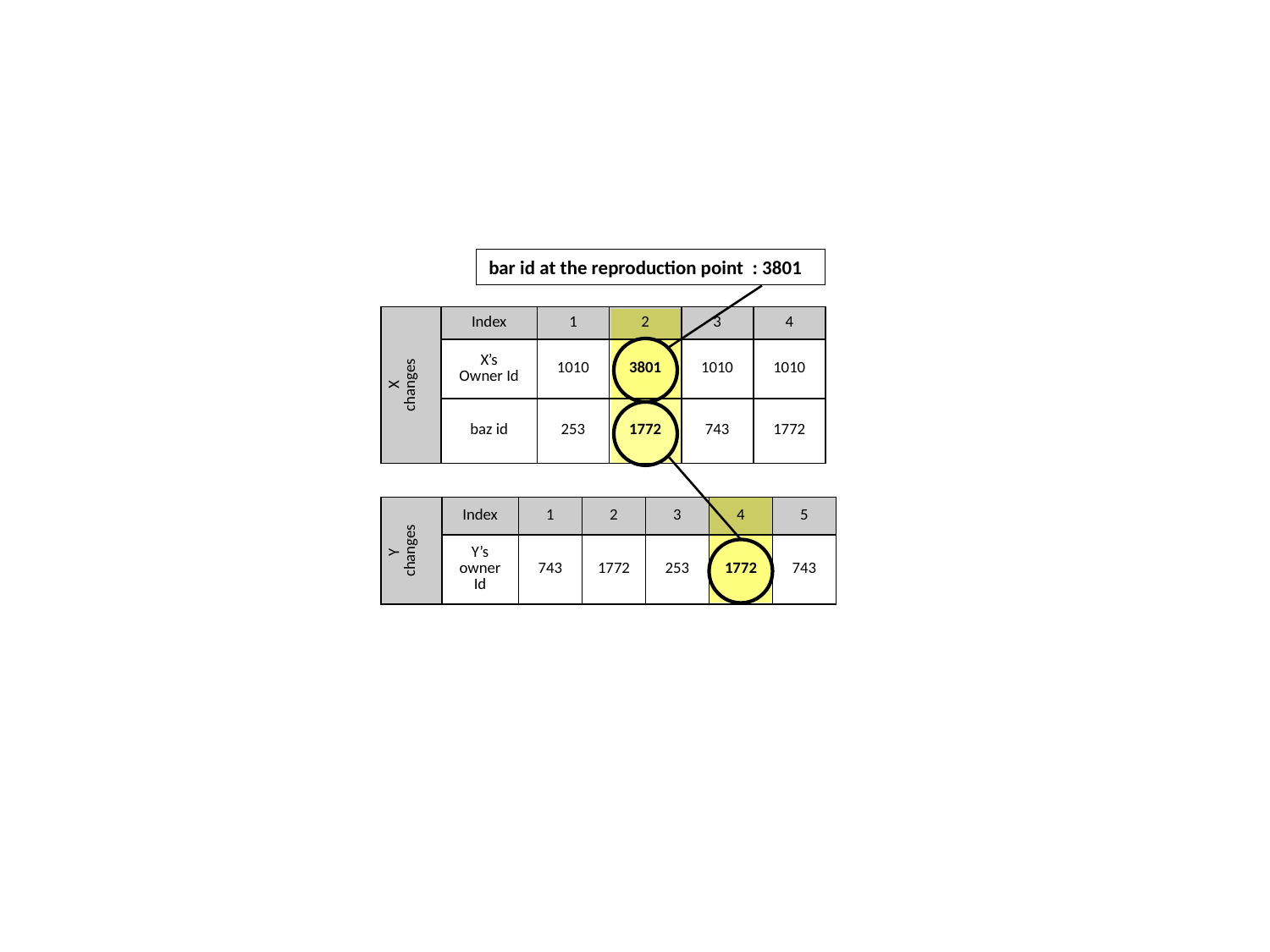

bar id at the reproduction point  : 3801
| X changes | Index | 1 | 2 | 3 | 4 |
| --- | --- | --- | --- | --- | --- |
|  | X’s Owner Id | 1010 | 3801 | 1010 | 1010 |
|  | baz id | 253 | 1772 | 743 | 1772 |

| Y changes | Index | 1 | 2 | 3 | 4 | 5 |
| --- | --- | --- | --- | --- | --- | --- |
|  | Y’s owner Id | 743 | 1772 | 253 | 1772 | 743 |